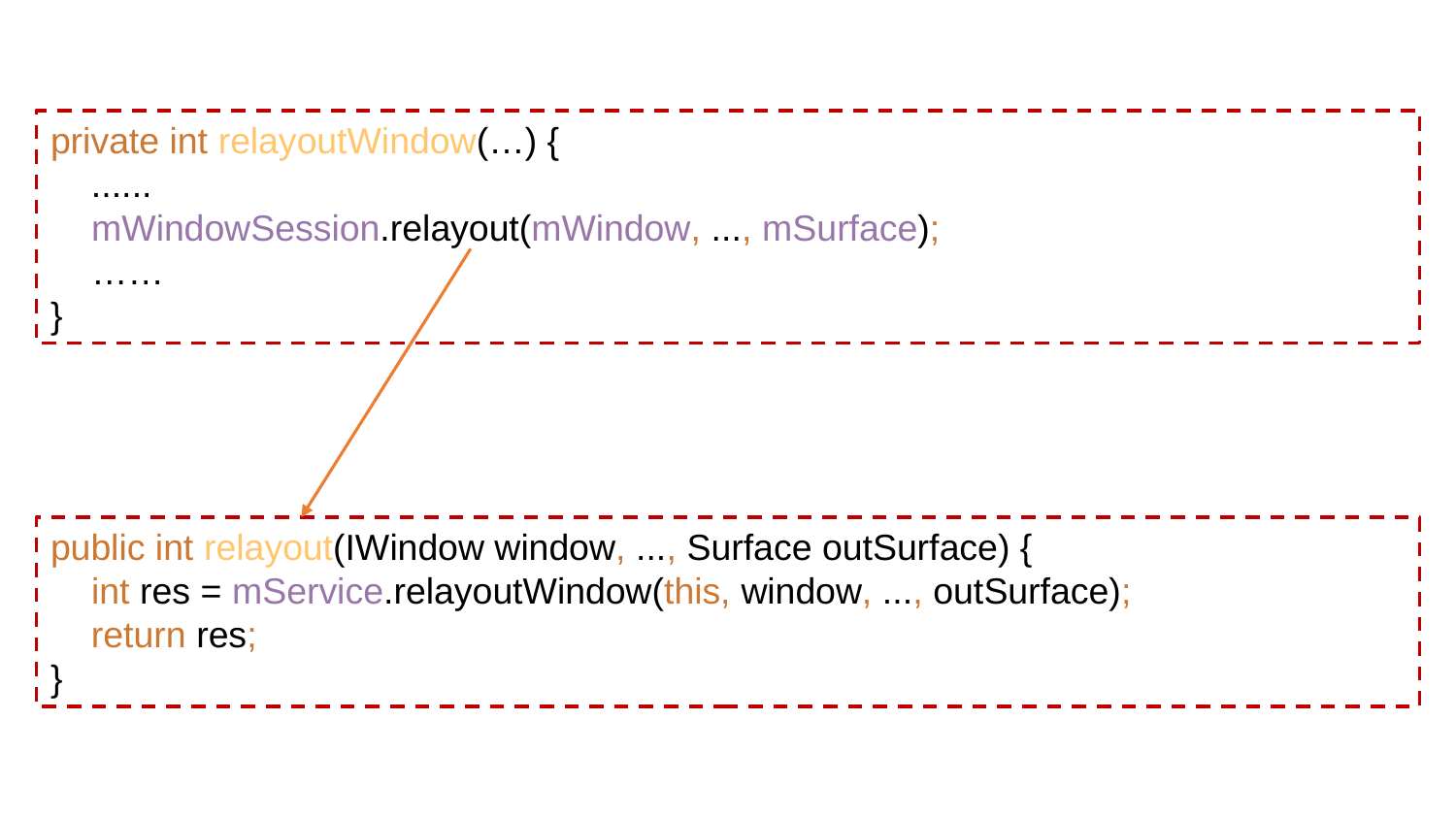

private int relayoutWindow(…) {
    ......
    mWindowSession.relayout(mWindow, ..., mSurface);
    ……
}
public int relayout(IWindow window, ..., Surface outSurface) {
    int res = mService.relayoutWindow(this, window, ..., outSurface);
    return res;
}